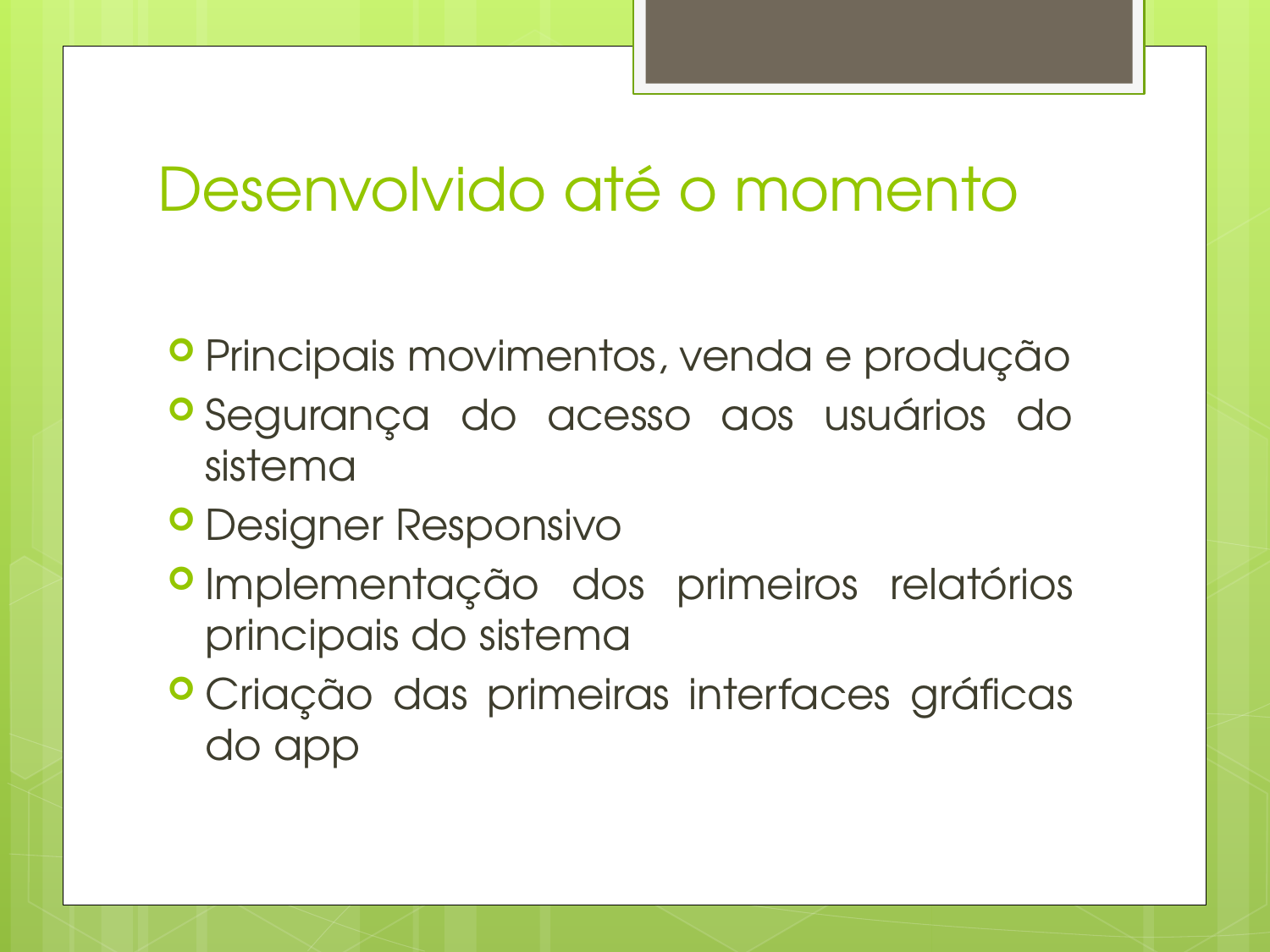

# Desenvolvido até o momento
Principais movimentos, venda e produção
Segurança do acesso aos usuários do sistema
Designer Responsivo
Implementação dos primeiros relatórios principais do sistema
Criação das primeiras interfaces gráficas do app